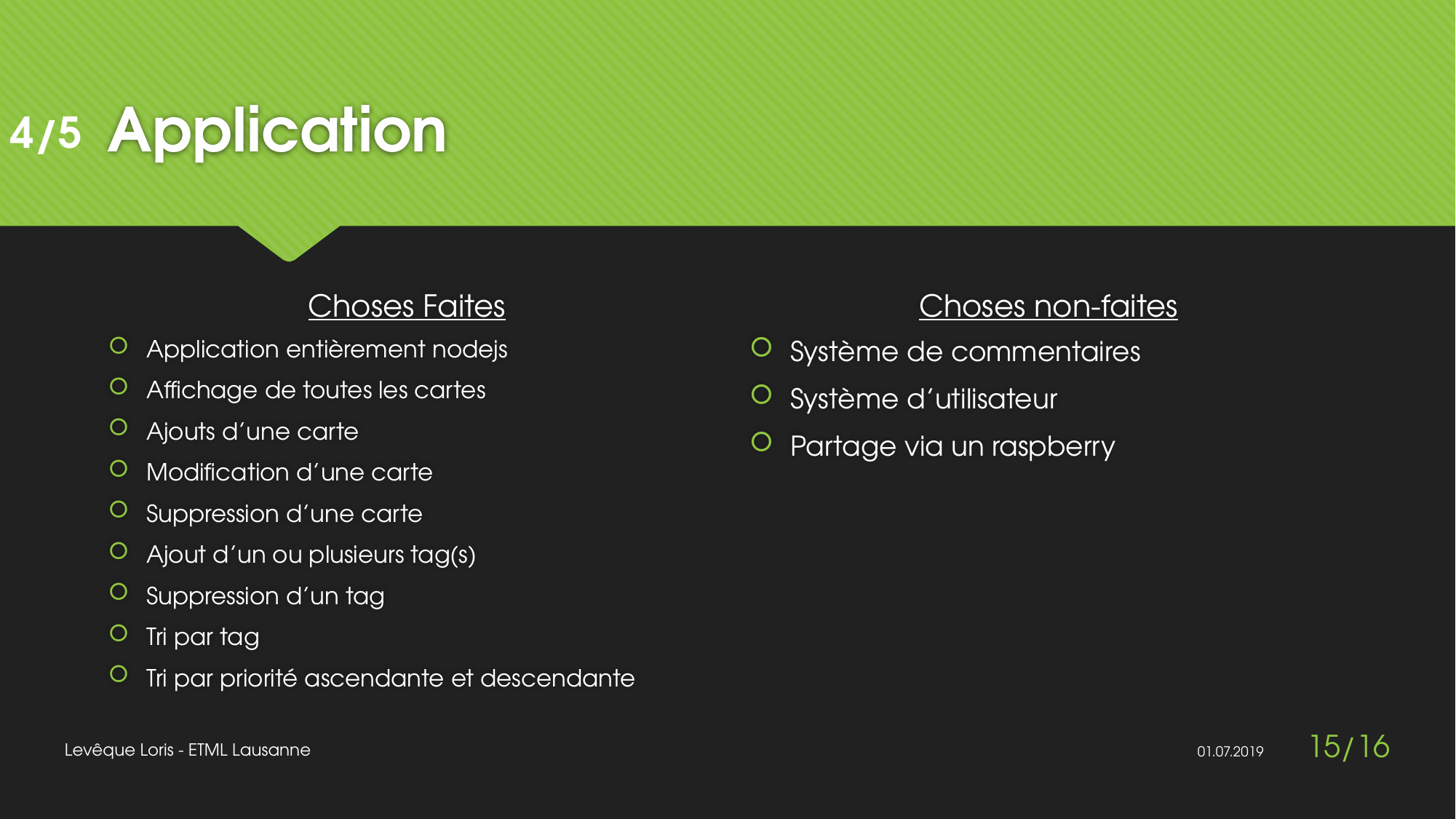

# Application
4/5
Choses Faites
Choses non-faites
Application entièrement nodejs
Affichage de toutes les cartes
Ajouts d’une carte
Modification d’une carte
Suppression d’une carte
Ajout d’un ou plusieurs tag(s)
Suppression d’un tag
Tri par tag
Tri par priorité ascendante et descendante
Système de commentaires
Système d’utilisateur
Partage via un raspberry
15/16
Levêque Loris - ETML Lausanne
01.07.2019